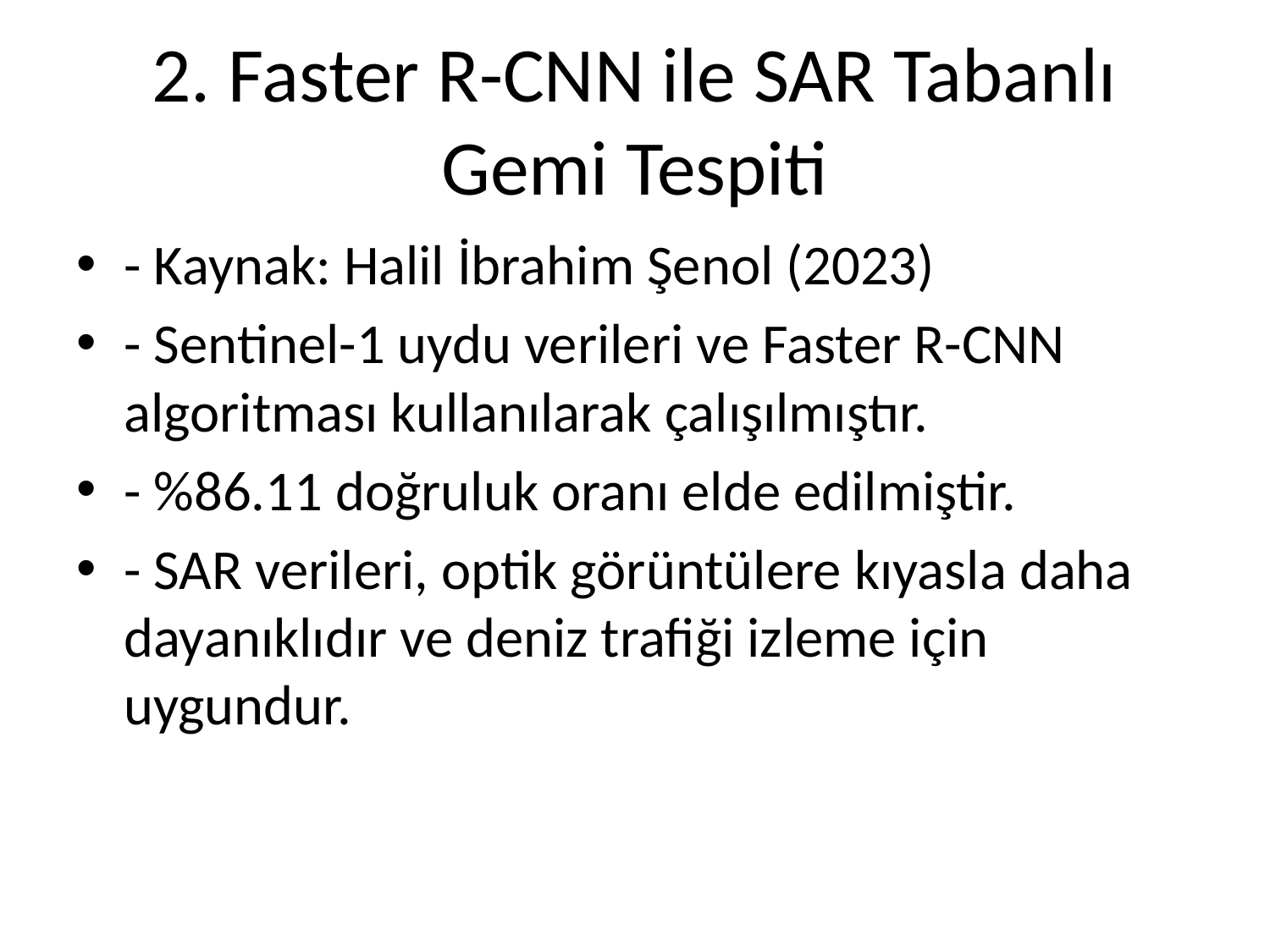

# 2. Faster R-CNN ile SAR Tabanlı Gemi Tespiti
- Kaynak: Halil İbrahim Şenol (2023)
- Sentinel-1 uydu verileri ve Faster R-CNN algoritması kullanılarak çalışılmıştır.
- %86.11 doğruluk oranı elde edilmiştir.
- SAR verileri, optik görüntülere kıyasla daha dayanıklıdır ve deniz trafiği izleme için uygundur.